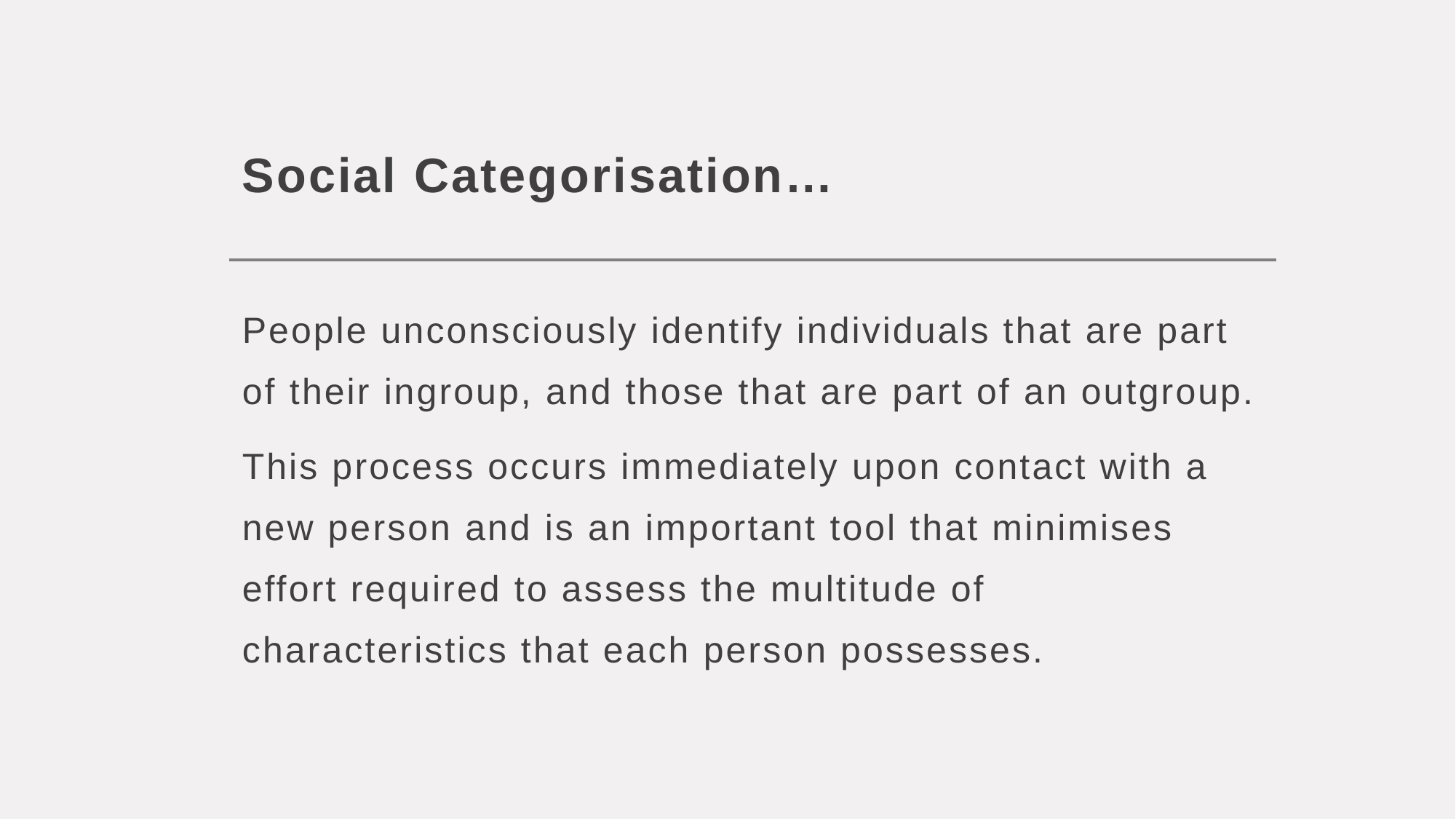

# Social Categorisation…
People unconsciously identify individuals that are part of their ingroup, and those that are part of an outgroup.
This process occurs immediately upon contact with a new person and is an important tool that minimises effort required to assess the multitude of characteristics that each person possesses.